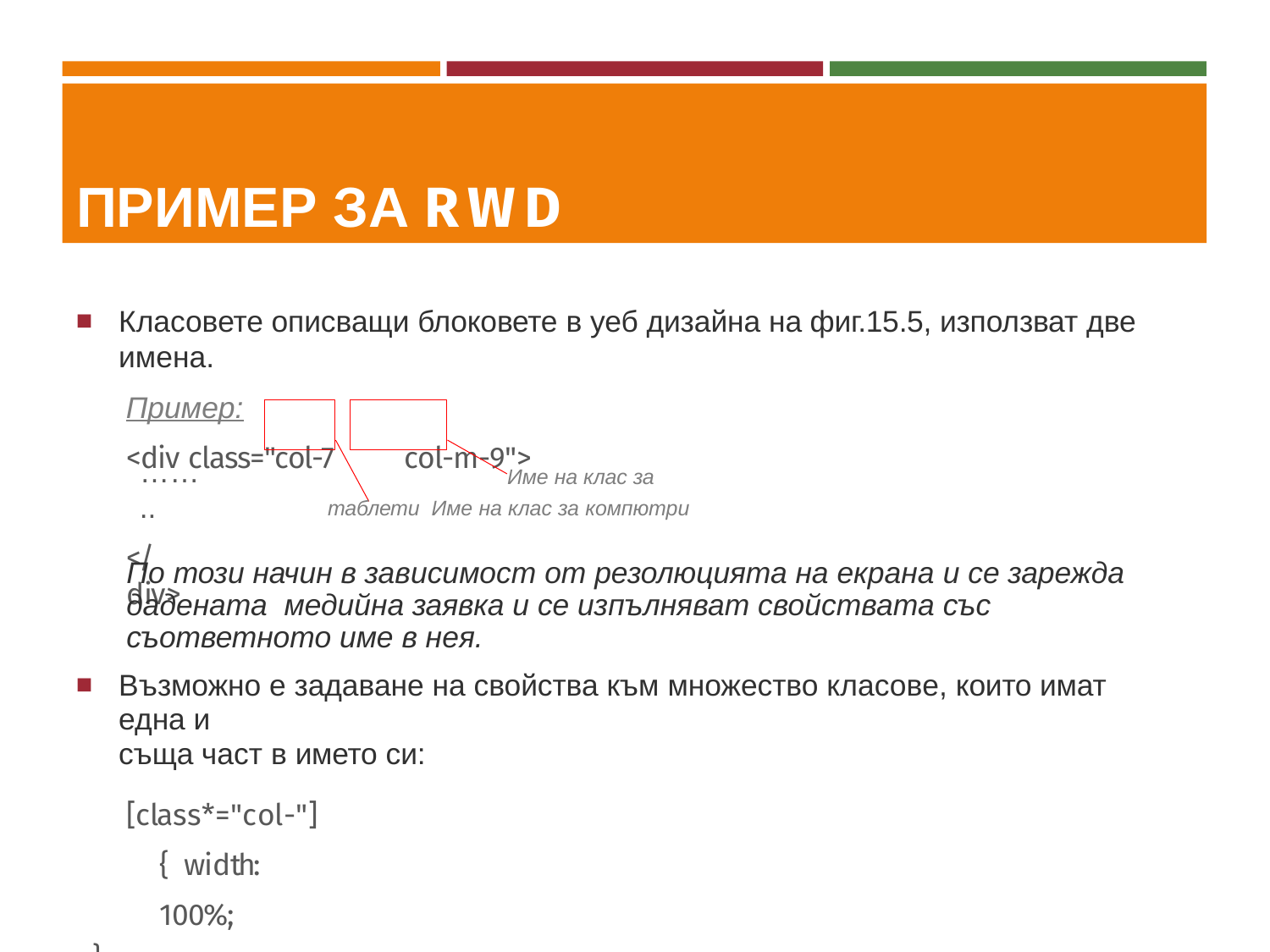

# ПРИМЕР ЗА RWD
Класовете описващи блоковете в уеб дизайна на фиг.15.5, използват две имена.
Пример:
<div class="col-7	col-m-9">

……..
</div>
Име на клас за таблети  Име на клас за компютри
По този начин в зависимост от резолюцията на екрана и се зарежда дадената  медийна заявка и се изпълняват свойствата със съответното име в нея.
Възможно е задаване на свойства към множество класове, които имат една и
съща част в името си:
[class*="col-"] {  width: 100%;
}
Ширината на всички класове, които започват с col- , ще бъде 100%.